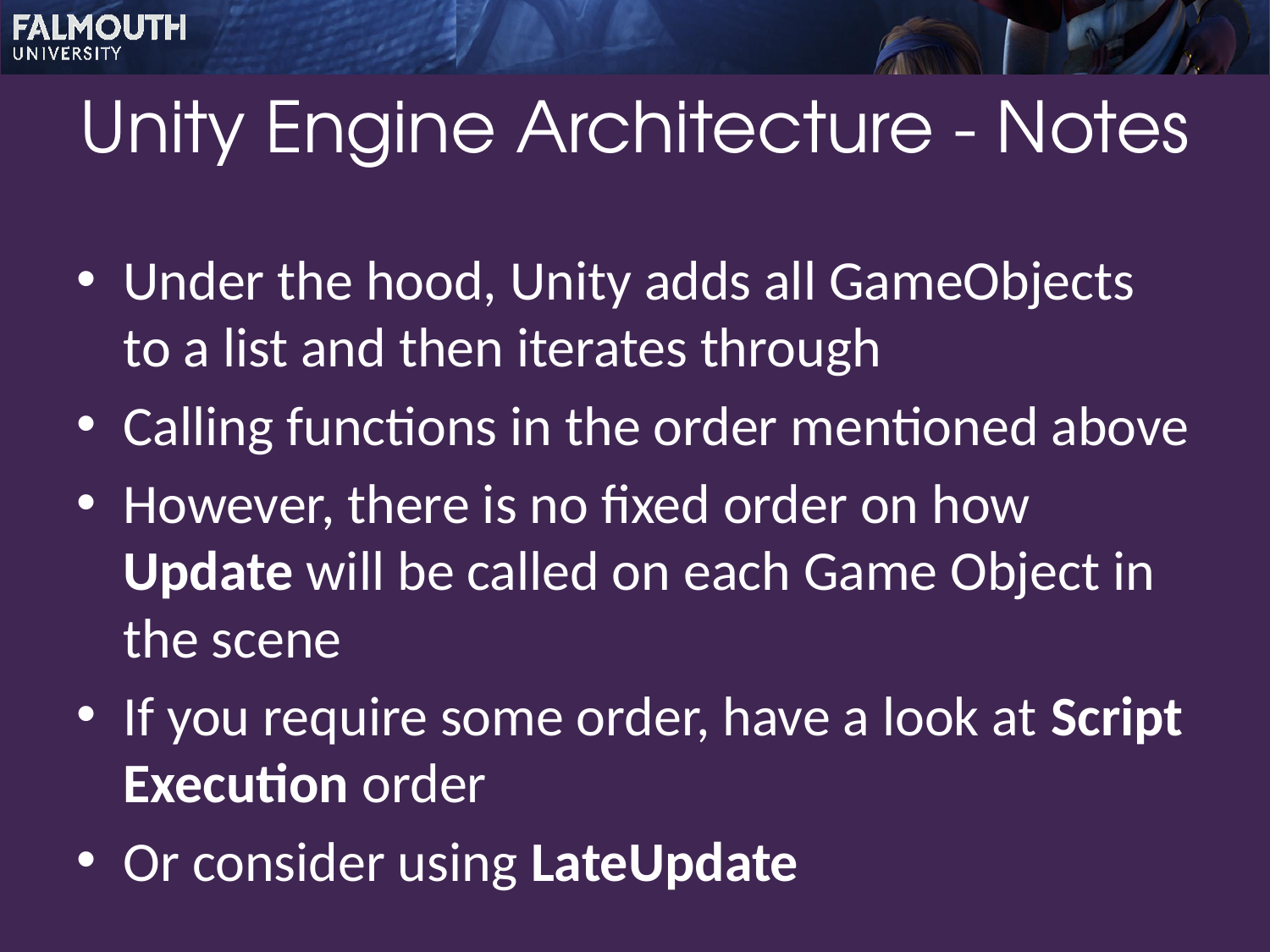

# Unity Engine Architecture - Notes
Under the hood, Unity adds all GameObjects to a list and then iterates through
Calling functions in the order mentioned above
However, there is no fixed order on how Update will be called on each Game Object in the scene
If you require some order, have a look at Script Execution order
Or consider using LateUpdate